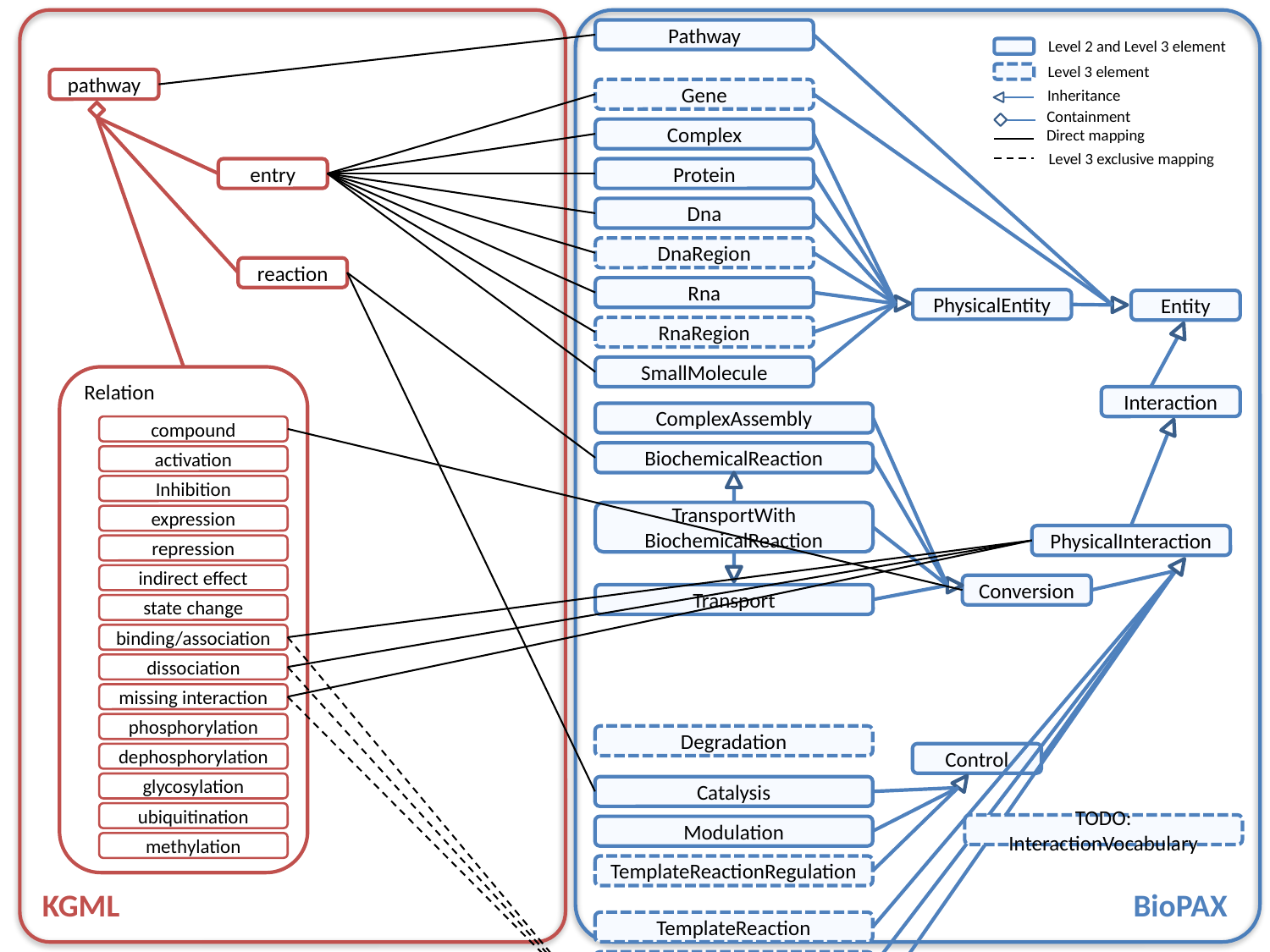

Pathway
Level 2 and Level 3 element

Level 3 element

pathway
Gene
Inheritance

Containment

Complex
Direct mapping
Level 3 exclusive mapping
entry
Protein
Dna
DnaRegion
reaction
Rna
PhysicalEntity
Entity

RnaRegion

SmallMolecule

Relation

Interaction
ComplexAssembly
compound
compound

BiochemicalReaction
activation

Inhibition
TransportWith
BiochemicalReaction
expression
PhysicalInteraction
repression

indirect effect

Conversion

Transport
state change
binding/association
dissociation
missing interaction
phosphorylation
Degradation
Control
dephosphorylation
glycosylation

Catalysis
ubiquitination
TODO:
InteractionVocabulary
Modulation
methylation
TemplateReactionRegulation
KGML
BioPAX
TemplateReaction
GeneticInteraction
MolecularInteraction